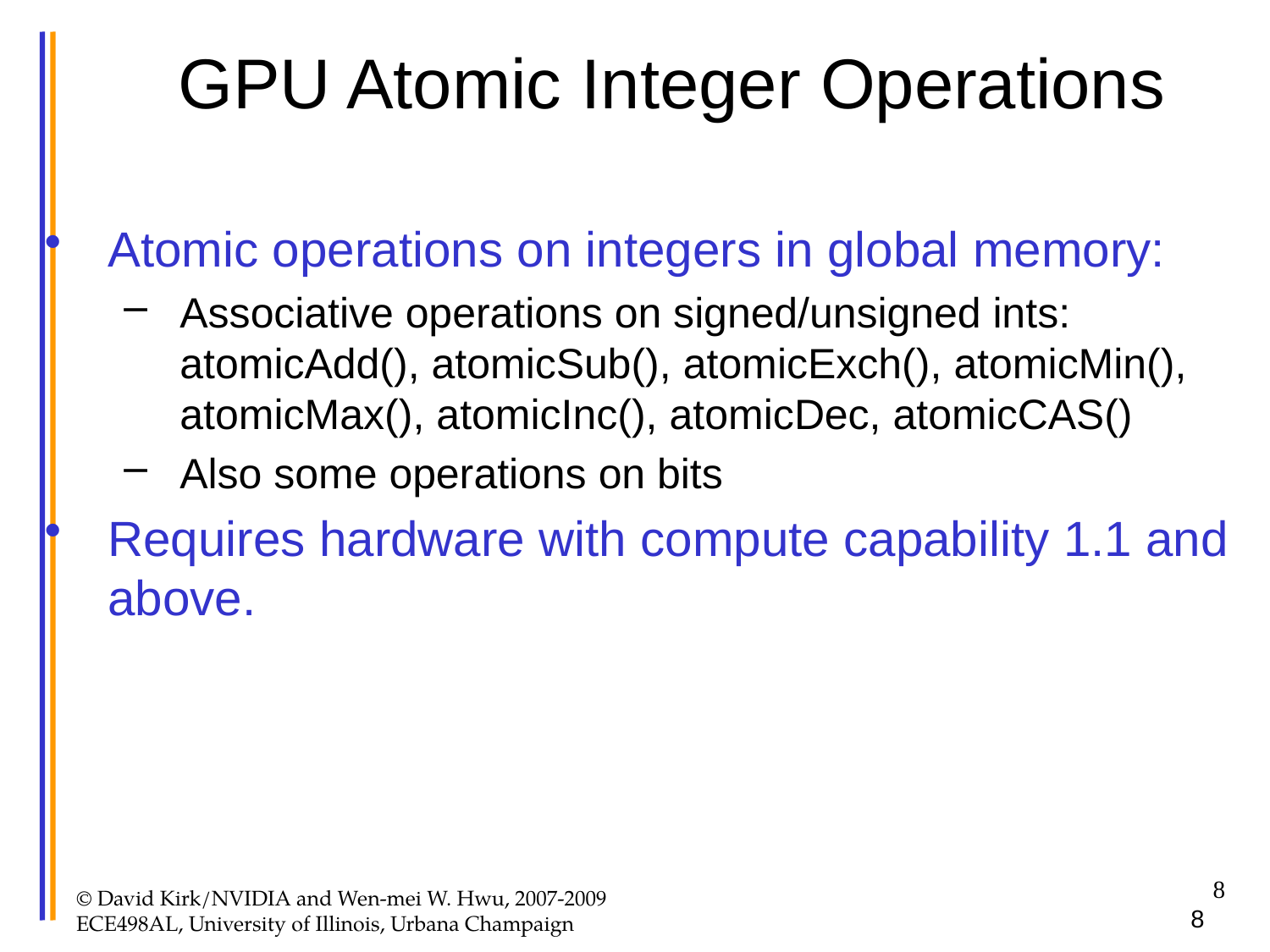

GPU Atomic Integer Operations
Atomic operations on integers in global memory:
Associative operations on signed/unsigned ints: atomicAdd(), atomicSub(), atomicExch(), atomicMin(), atomicMax(), atomicInc(), atomicDec, atomicCAS()
Also some operations on bits
Requires hardware with compute capability 1.1 and above.

8
© David Kirk/NVIDIA and Wen-mei W. Hwu, 2007-2009
ECE498AL, University of Illinois, Urbana Champaign
8